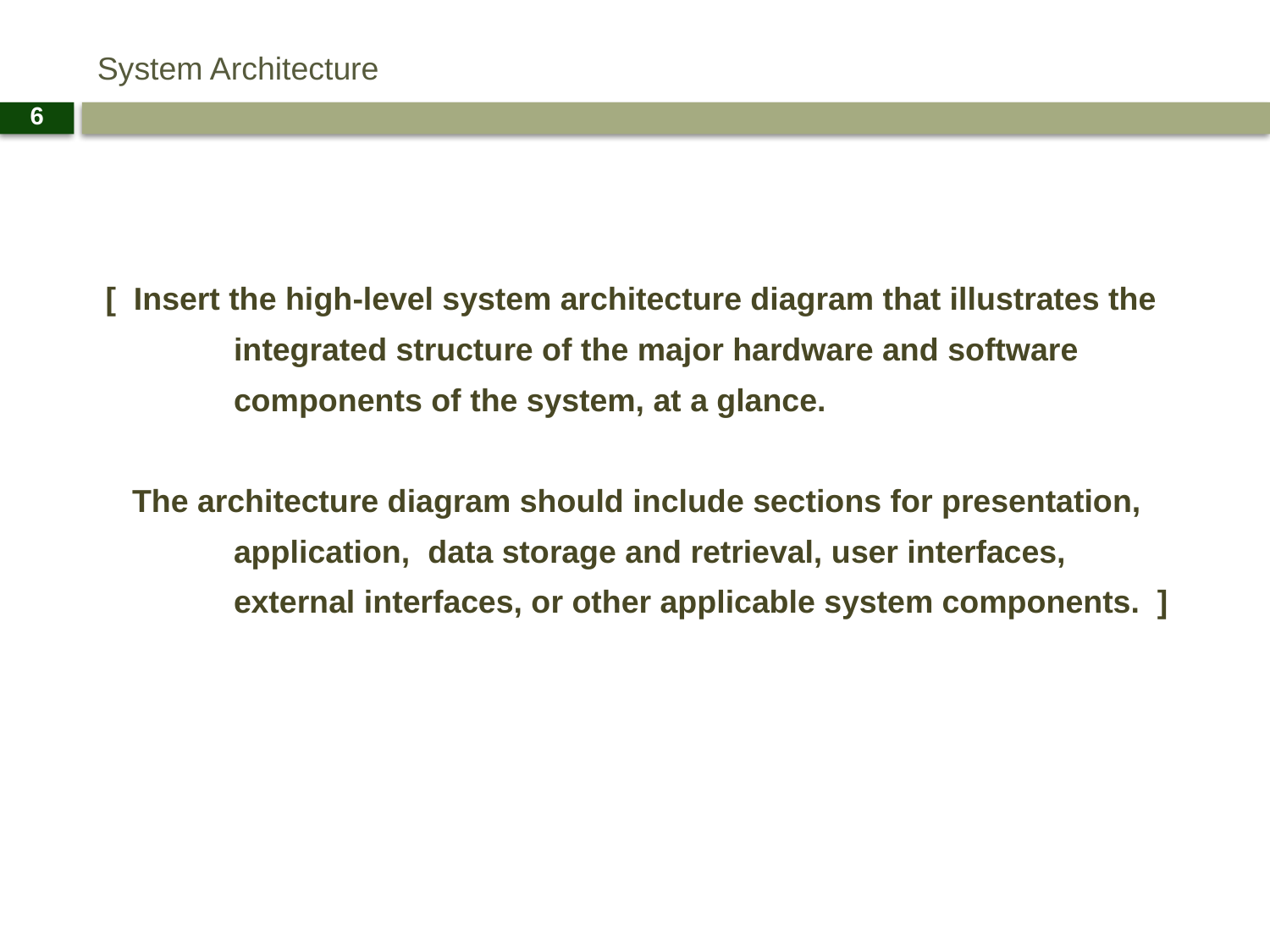

# System Architecture
6

[  Insert the high-level system architecture diagram that illustrates the
	   	integrated structure of the major hardware and software
		components of the system, at a glance.

   The architecture diagram should include sections for presentation,
		application,  data storage and retrieval, user interfaces,
		external interfaces, or other applicable system components.  ]